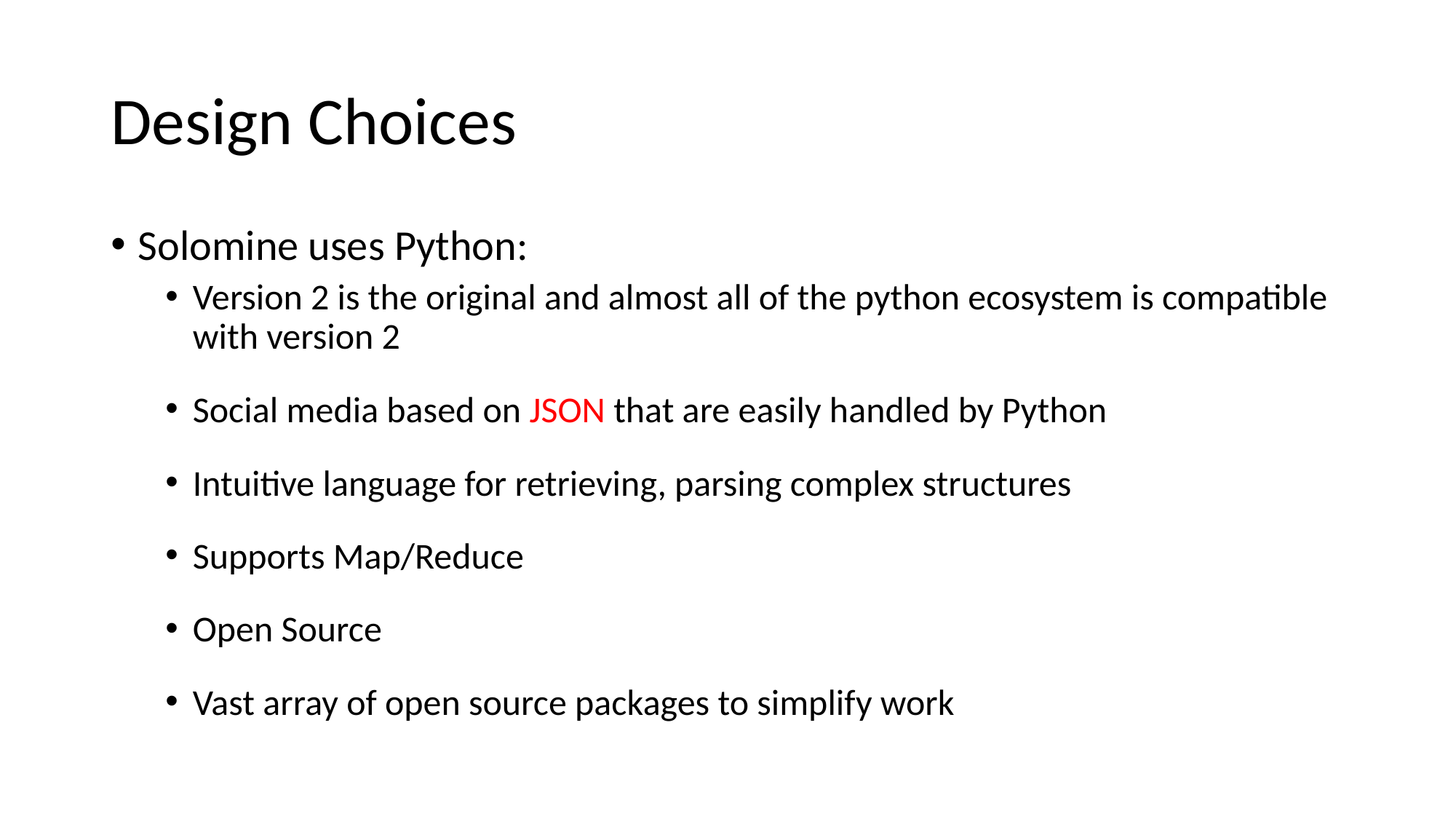

# Design Choices
Solomine uses Python:
Version 2 is the original and almost all of the python ecosystem is compatible with version 2
Social media based on JSON that are easily handled by Python
Intuitive language for retrieving, parsing complex structures
Supports Map/Reduce
Open Source
Vast array of open source packages to simplify work